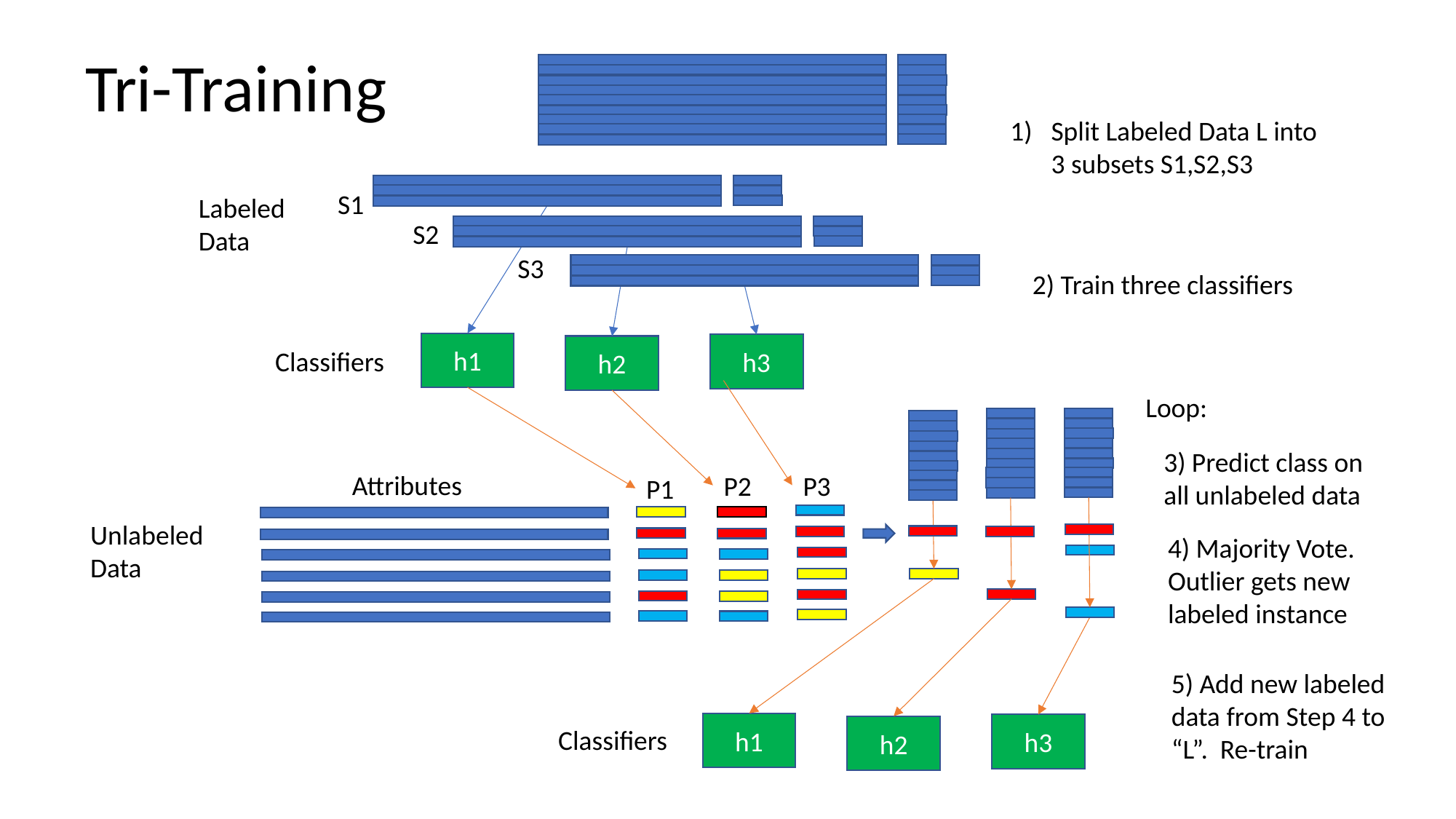

# Tri-Training

Split Labeled Data L into 3 subsets S1,S2,S3

S1

Labeled Data

S2

S3

2) Train three classifiers

h1
h3
h2
Classifiers
Loop:

3) Predict class on all unlabeled data

Attributes
P3
P2
P1

Unlabeled Data

4) Majority Vote.  Outlier gets new labeled instance

5) Add new labeled data from Step 4 to “L”.  Re-train
h1
h3
h2
Classifiers